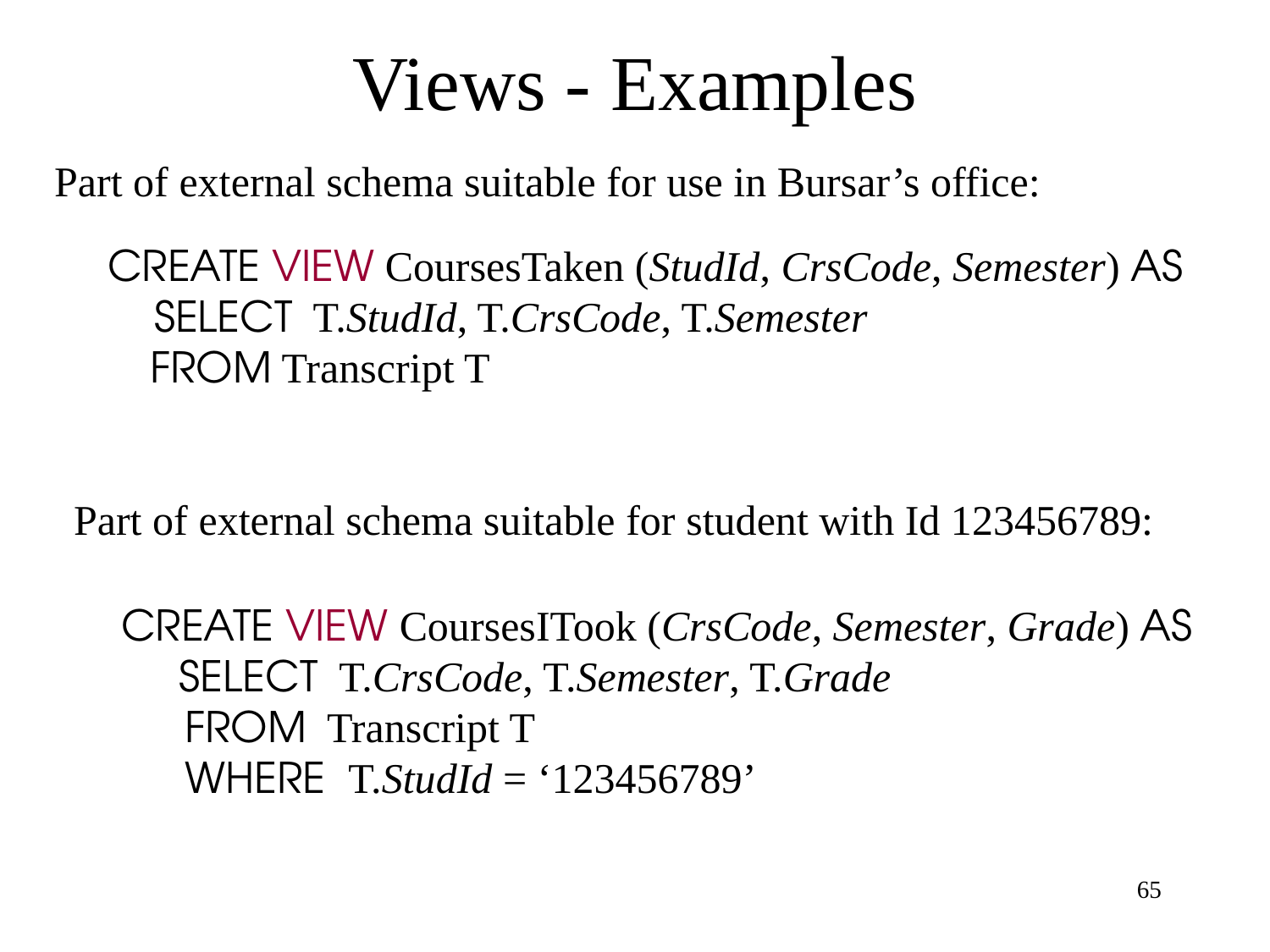

# Views - Examples
Part of external schema suitable for use in Bursar’s office:
CREATE VIEW CoursesTaken (StudId, CrsCode, Semester) AS
    SELECT  T.StudId, T.CrsCode, T.Semester
    FROM Transcript T
Part of external schema suitable for student with Id 123456789:
CREATE VIEW CoursesITook (CrsCode, Semester, Grade) AS
     SELECT  T.CrsCode, T.Semester, T.Grade
      FROM  Transcript T
      WHERE  T.StudId = ‘123456789’
65